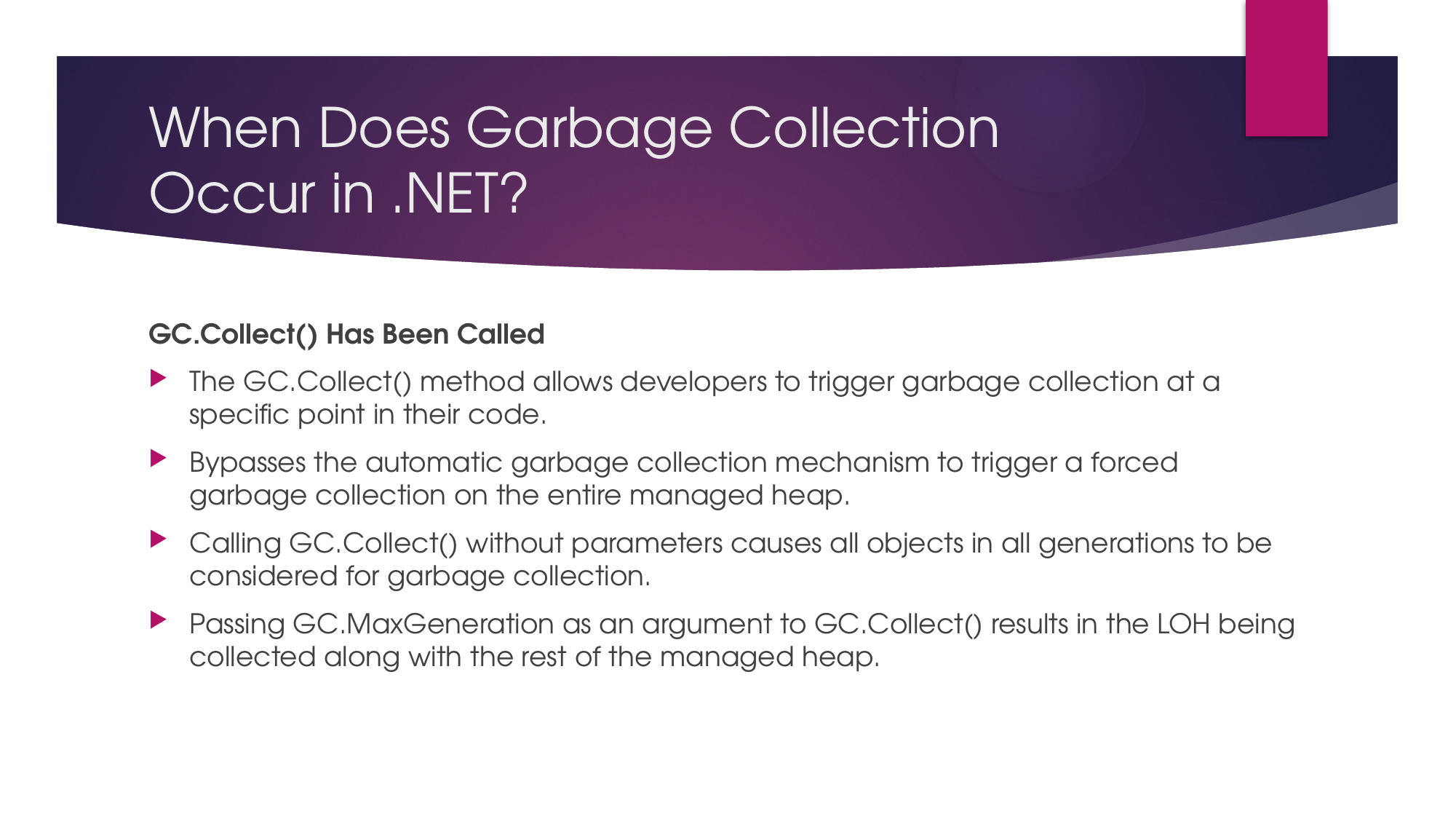

# When Does Garbage Collection Occur in .NET?
GC.Collect() Has Been Called
The GC.Collect() method allows developers to trigger garbage collection at a specific point in their code.
Bypasses the automatic garbage collection mechanism to trigger a forced garbage collection on the entire managed heap.
Calling GC.Collect() without parameters causes all objects in all generations to be considered for garbage collection.
Passing GC.MaxGeneration as an argument to GC.Collect() results in the LOH being collected along with the rest of the managed heap.